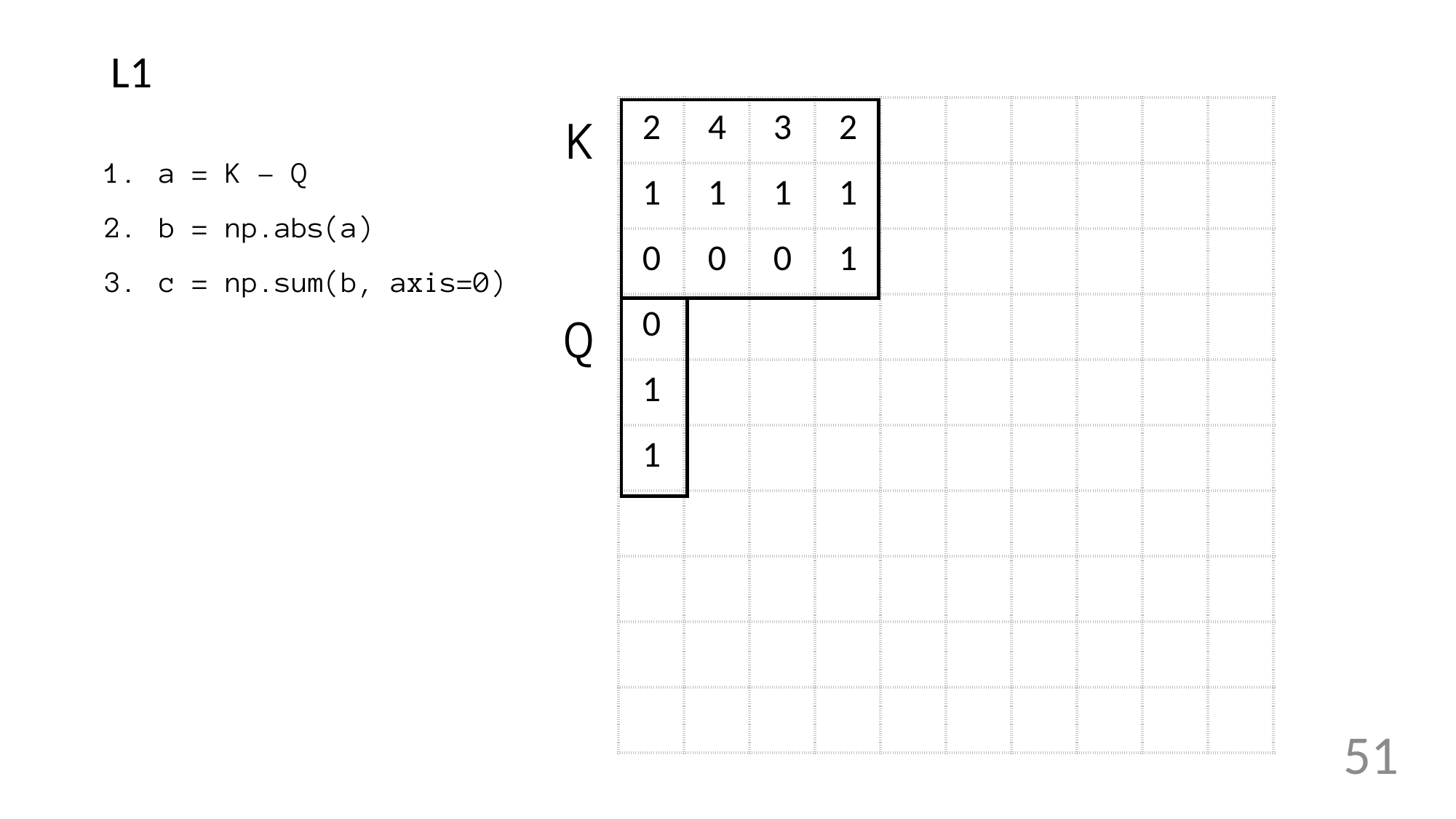

# L1
| 2 | 4 | 3 | 2 |  |  |  |  |  |  |
| --- | --- | --- | --- | --- | --- | --- | --- | --- | --- |
| 1 | 1 | 1 | 1 |  |  |  |  |  |  |
| 0 | 0 | 0 | 1 |  |  |  |  |  |  |
| 0 |  |  |  |  |  |  |  |  |  |
| 1 |  |  |  |  |  |  |  |  |  |
| 1 |  |  |  |  |  |  |  |  |  |
|  |  |  |  |  |  |  |  |  |  |
|  |  |  |  |  |  |  |  |  |  |
|  |  |  |  |  |  |  |  |  |  |
|  |  |  |  |  |  |  |  |  |  |
K

a = K – Q
b = np.abs(a)
c = np.sum(b, axis=0)

Q
51